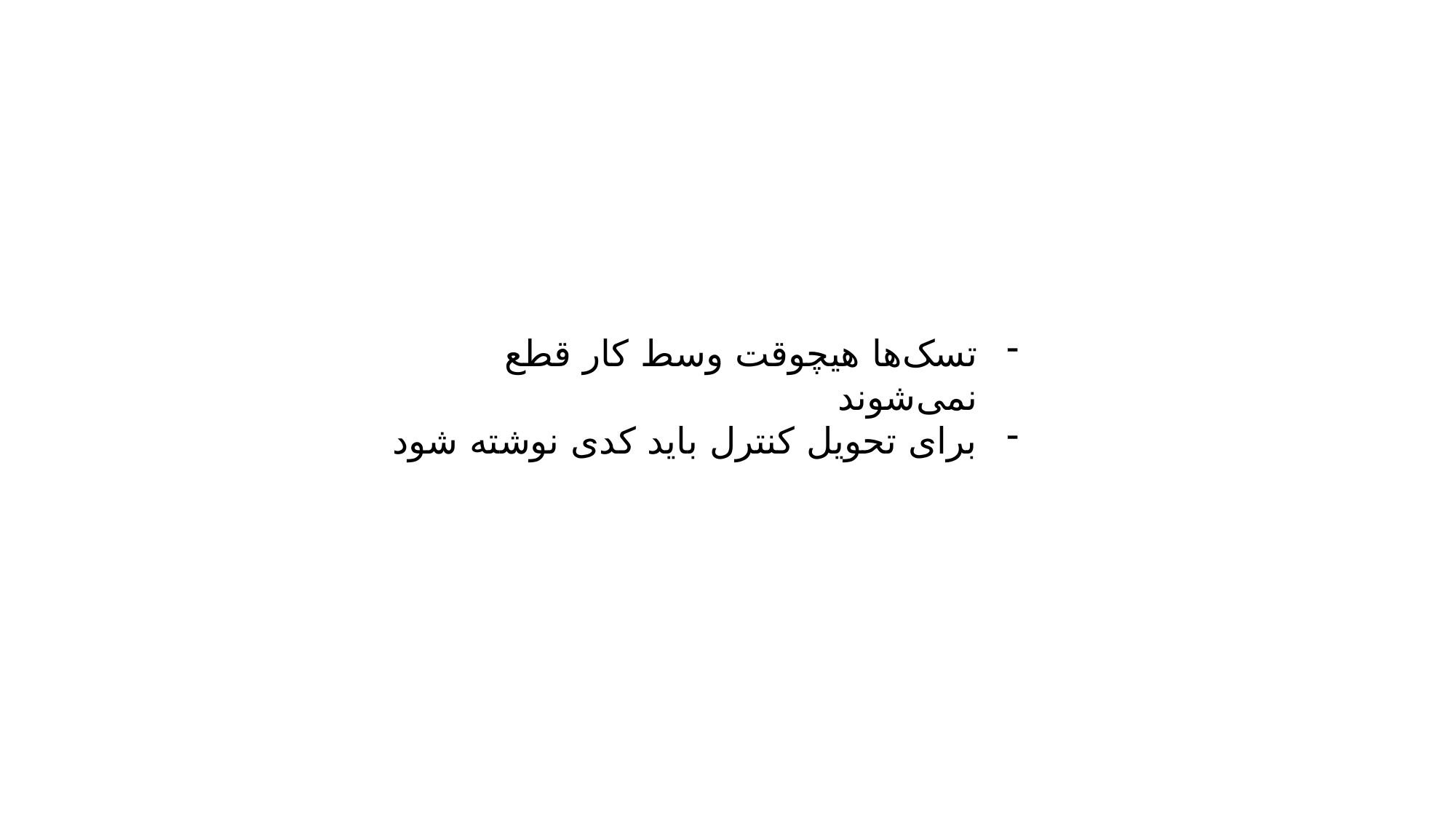

تسک‌ها هیچوقت وسط کار قطع نمی‌شوند
برای تحویل کنترل باید کدی نوشته شود